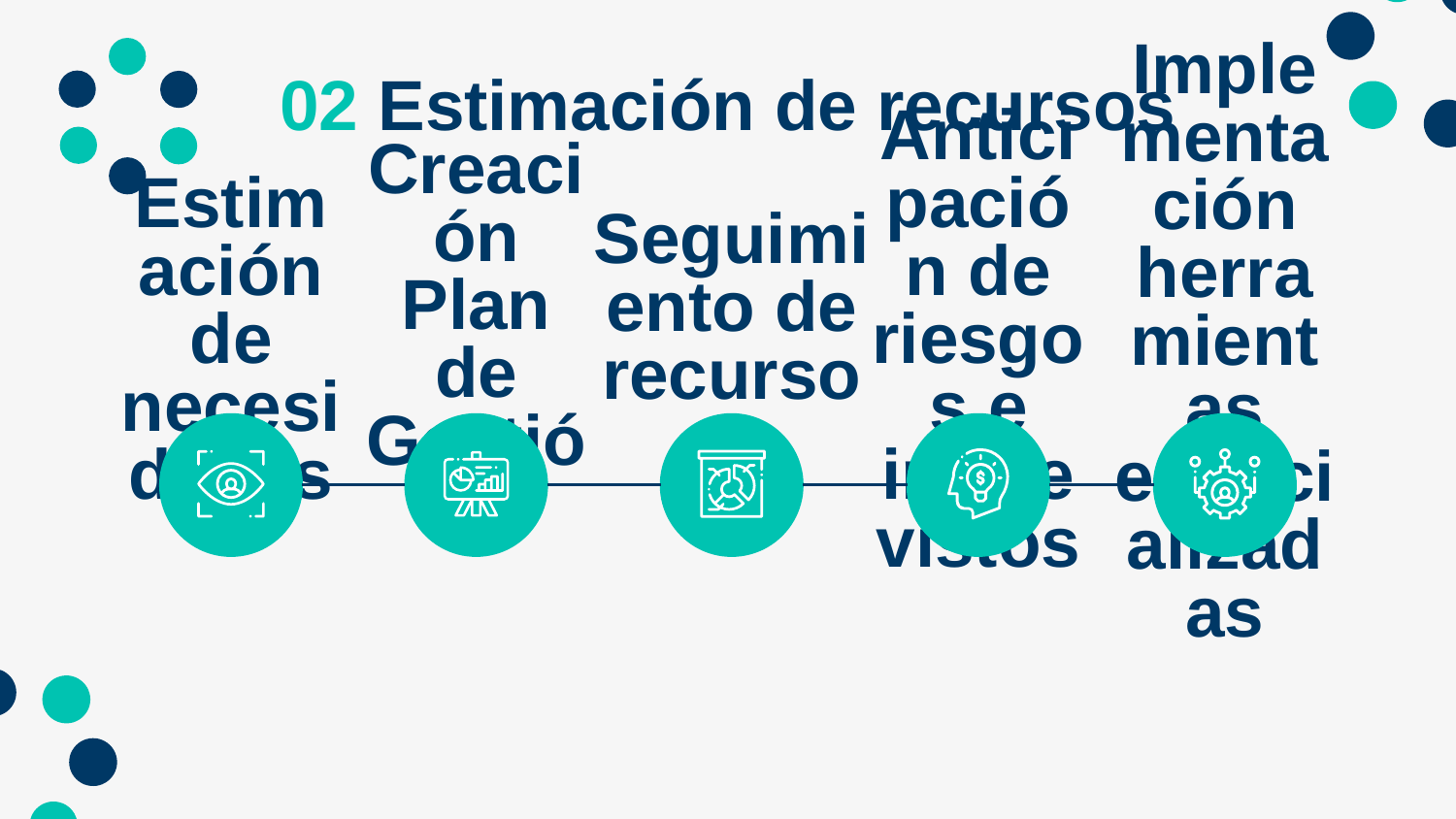

# 02 Estimación de recursos
Estimación de necesidades
Creación Plan de Gestión
Anticipación de riesgos e imprevistos
Seguimiento de recursos
Implementación herramientas especializadas